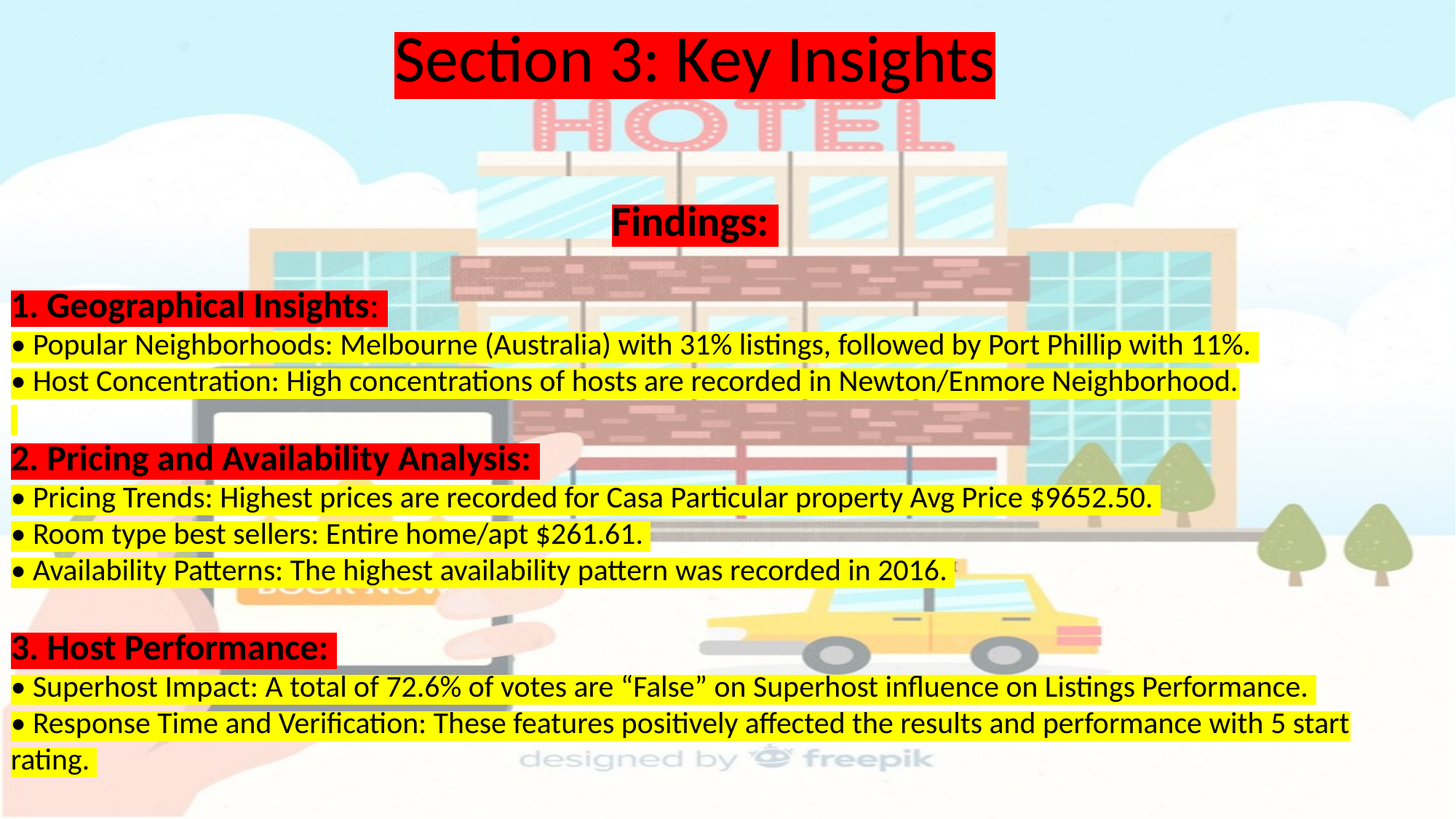

Section 3: Key Insights

Findings:

1. Geographical Insights:
• Popular Neighborhoods: Melbourne (Australia) with 31% listings, followed by Port Phillip with 11%.
• Host Concentration: High concentrations of hosts are recorded in Newton/Enmore Neighborhood.

2. Pricing and Availability Analysis:
• Pricing Trends: Highest prices are recorded for Casa Particular property Avg Price $9652.50.
• Room type best sellers: Entire home/apt $261.61.
• Availability Patterns: The highest availability pattern was recorded in 2016.

3. Host Performance:
• Superhost Impact: A total of 72.6% of votes are “False” on Superhost influence on Listings Performance.
• Response Time and Verification: These features positively affected the results and performance with 5 start rating.